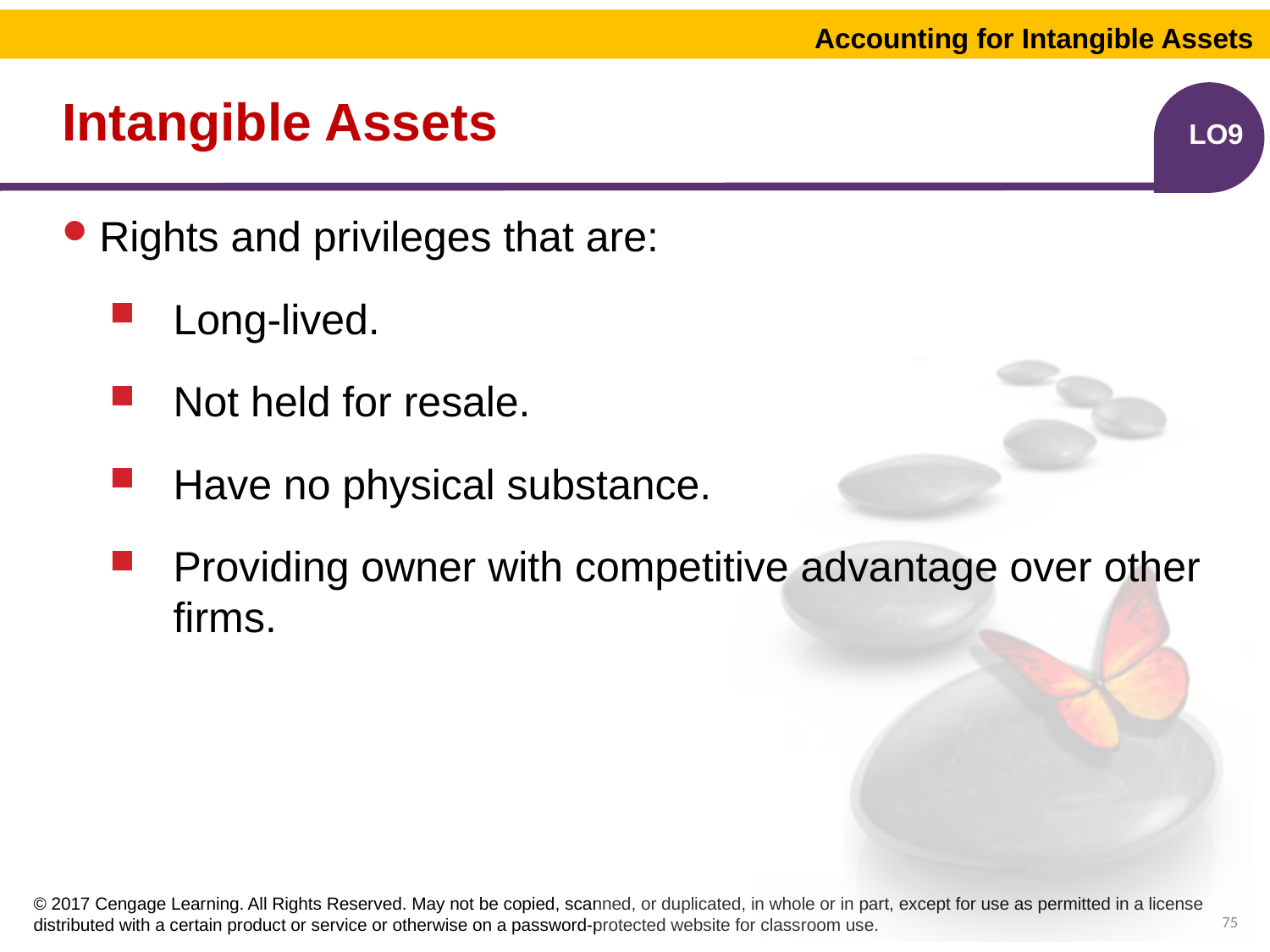

Accounting for Intangible Assets
# Intangible Assets
LO9
Rights and privileges that are:
Long-lived.
Not held for resale.
Have no physical substance.
Providing owner with competitive advantage over other firms.

75